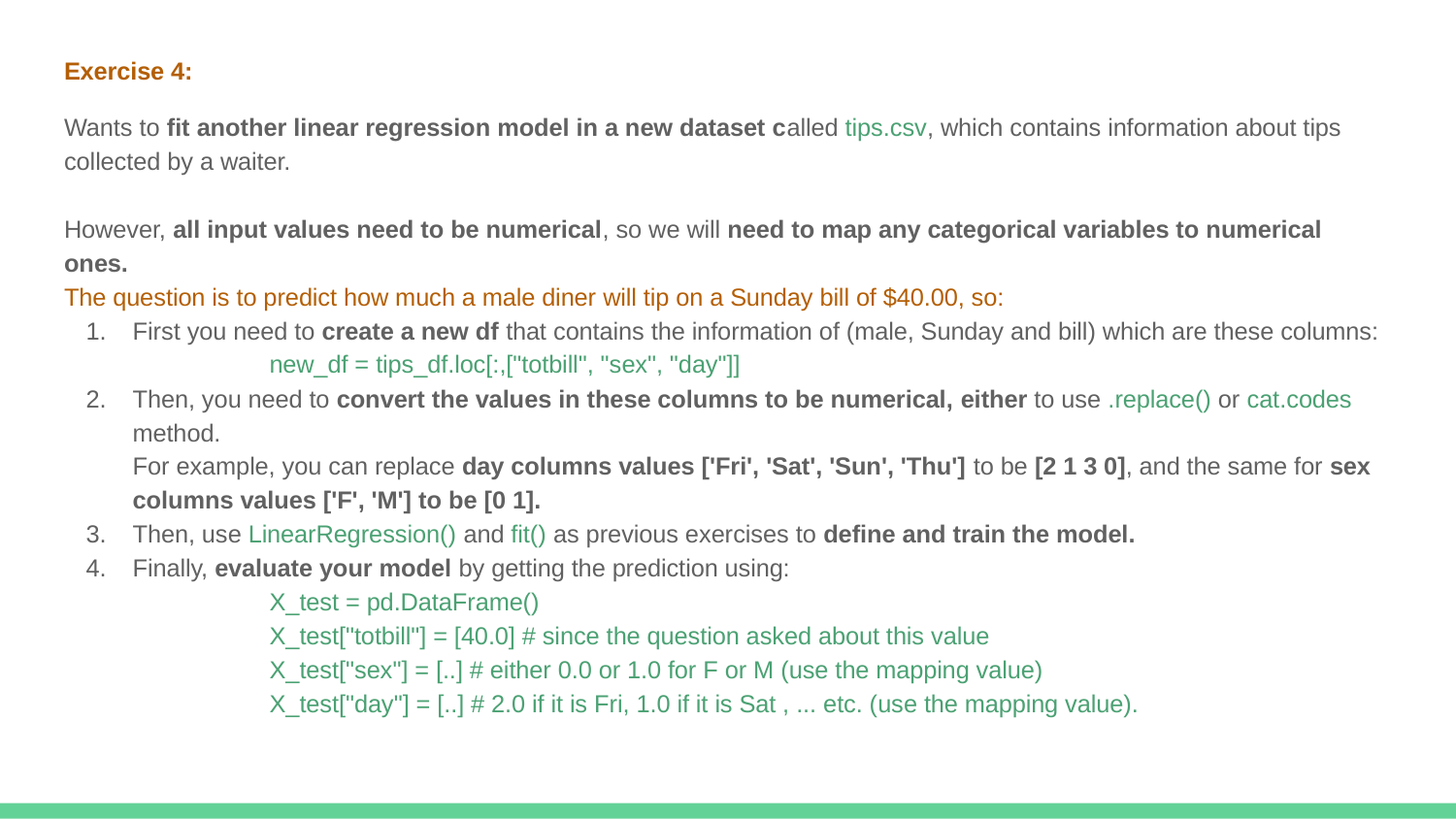

Exercise 4:
Wants to fit another linear regression model in a new dataset called tips.csv, which contains information about tips collected by a waiter.

However, all input values need to be numerical, so we will need to map any categorical variables to numerical ones.
The question is to predict how much a male diner will tip on a Sunday bill of $40.00, so:
First you need to create a new df that contains the information of (male, Sunday and bill) which are these columns:
new_df = tips_df.loc[:,["totbill", "sex", "day"]]
Then, you need to convert the values in these columns to be numerical, either to use .replace() or cat.codes method.
For example, you can replace day columns values ['Fri', 'Sat', 'Sun', 'Thu'] to be [2 1 3 0], and the same for sex columns values ['F', 'M'] to be [0 1].
Then, use LinearRegression() and fit() as previous exercises to define and train the model.
Finally, evaluate your model by getting the prediction using:
X_test = pd.DataFrame()
X_test["totbill"] = [40.0] # since the question asked about this value
X_test["sex"] = [..] # either 0.0 or 1.0 for F or M (use the mapping value)
X_test["day"] = [..] # 2.0 if it is Fri, 1.0 if it is Sat , ... etc. (use the mapping value).